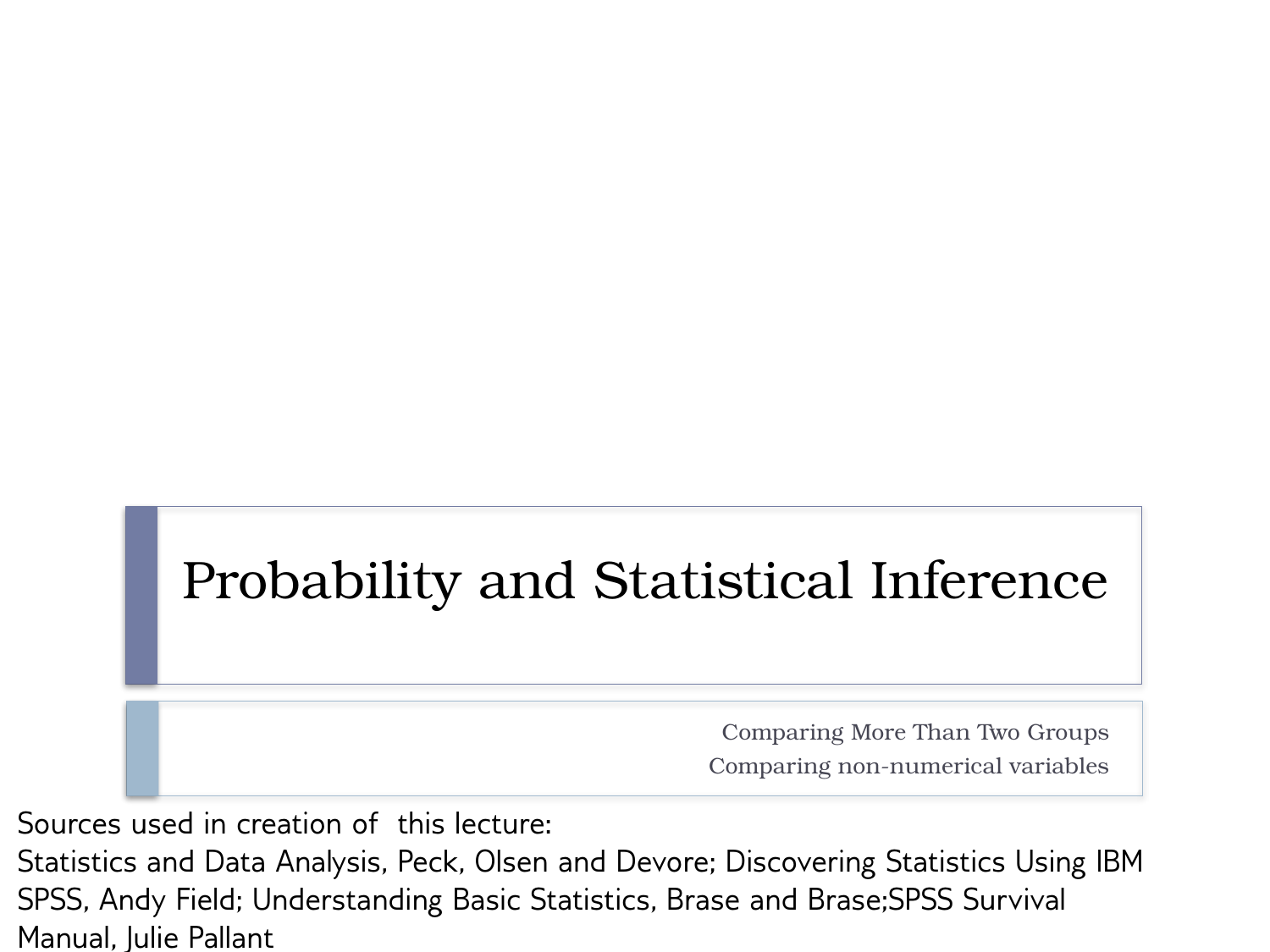

# Probability and Statistical Inference
Comparing More Than Two Groups
Comparing non-numerical variables
Sources used in creation of  this lecture:
Statistics and Data Analysis, Peck, Olsen and Devore; Discovering Statistics Using IBM SPSS, Andy Field; Understanding Basic Statistics, Brase and Brase;SPSS Survival Manual, Julie Pallant